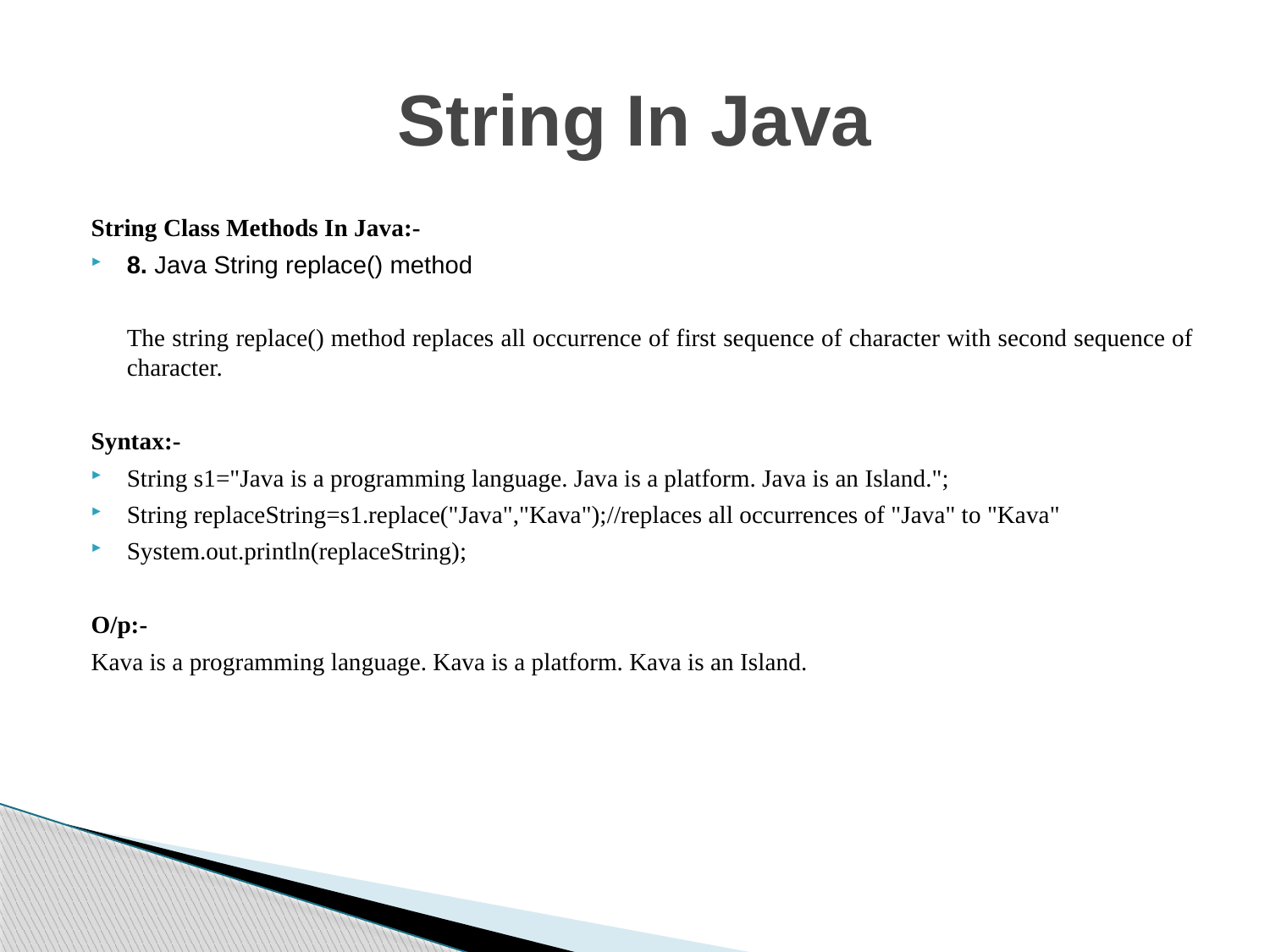

# String In Java
String Class Methods In Java:-
8. Java String replace() method

	The string replace() method replaces all occurrence of first sequence of character with second sequence of character.

Syntax:-
String s1="Java is a programming language. Java is a platform. Java is an Island.";
String replaceString=s1.replace("Java","Kava");//replaces all occurrences of "Java" to "Kava"
System.out.println(replaceString);

O/p:-
Kava is a programming language. Kava is a platform. Kava is an Island.